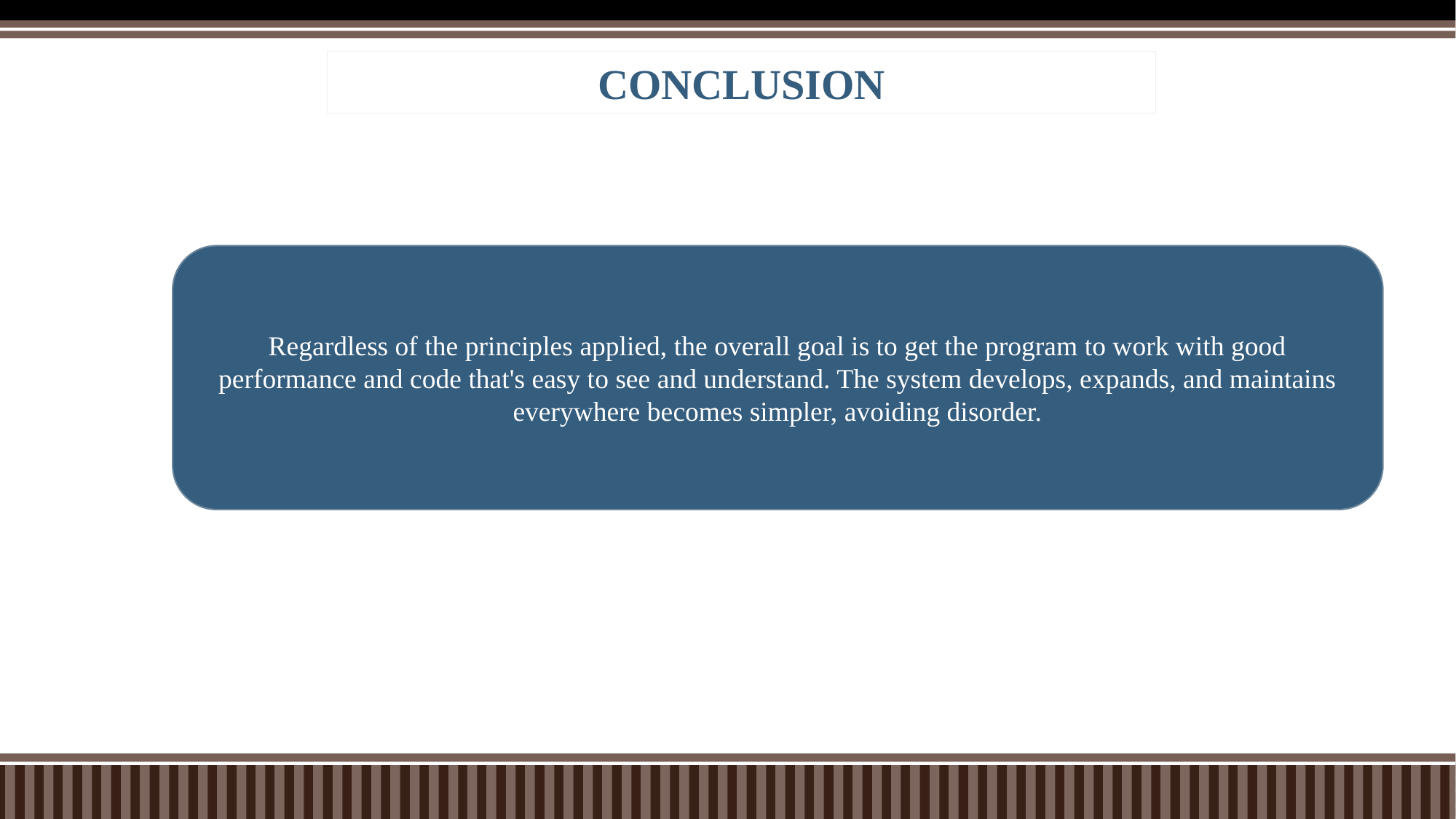

CONCLUSION
Regardless of the principles applied, the overall goal is to get the program to work with good performance and code that's easy to see and understand. The system develops, expands, and maintains everywhere becomes simpler, avoiding disorder.